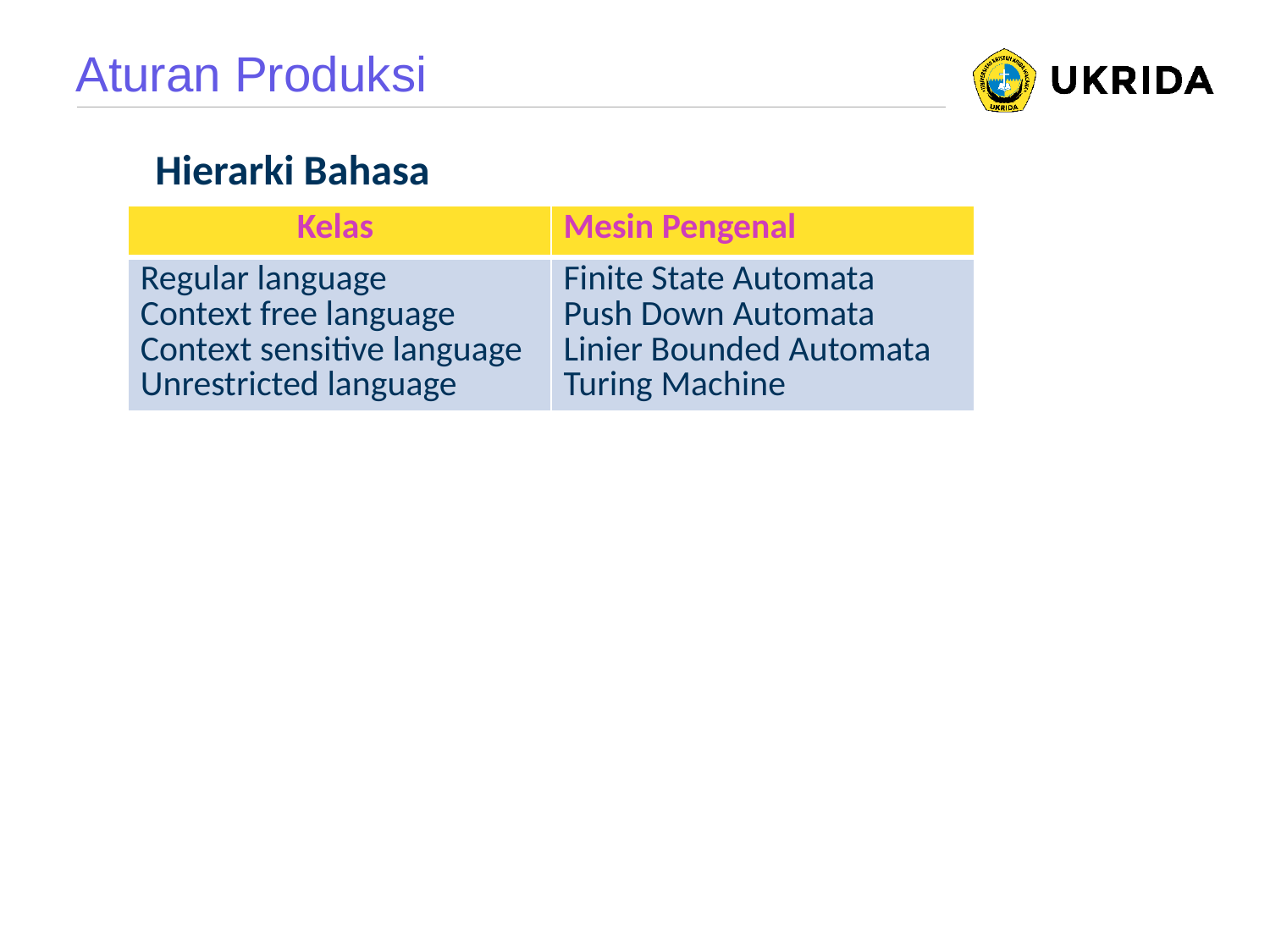

# Aturan Produksi
Hierarki Bahasa
| Kelas | Mesin Pengenal |
| --- | --- |
| Regular language Context free language Context sensitive language Unrestricted language | Finite State Automata Push Down Automata Linier Bounded Automata Turing Machine |